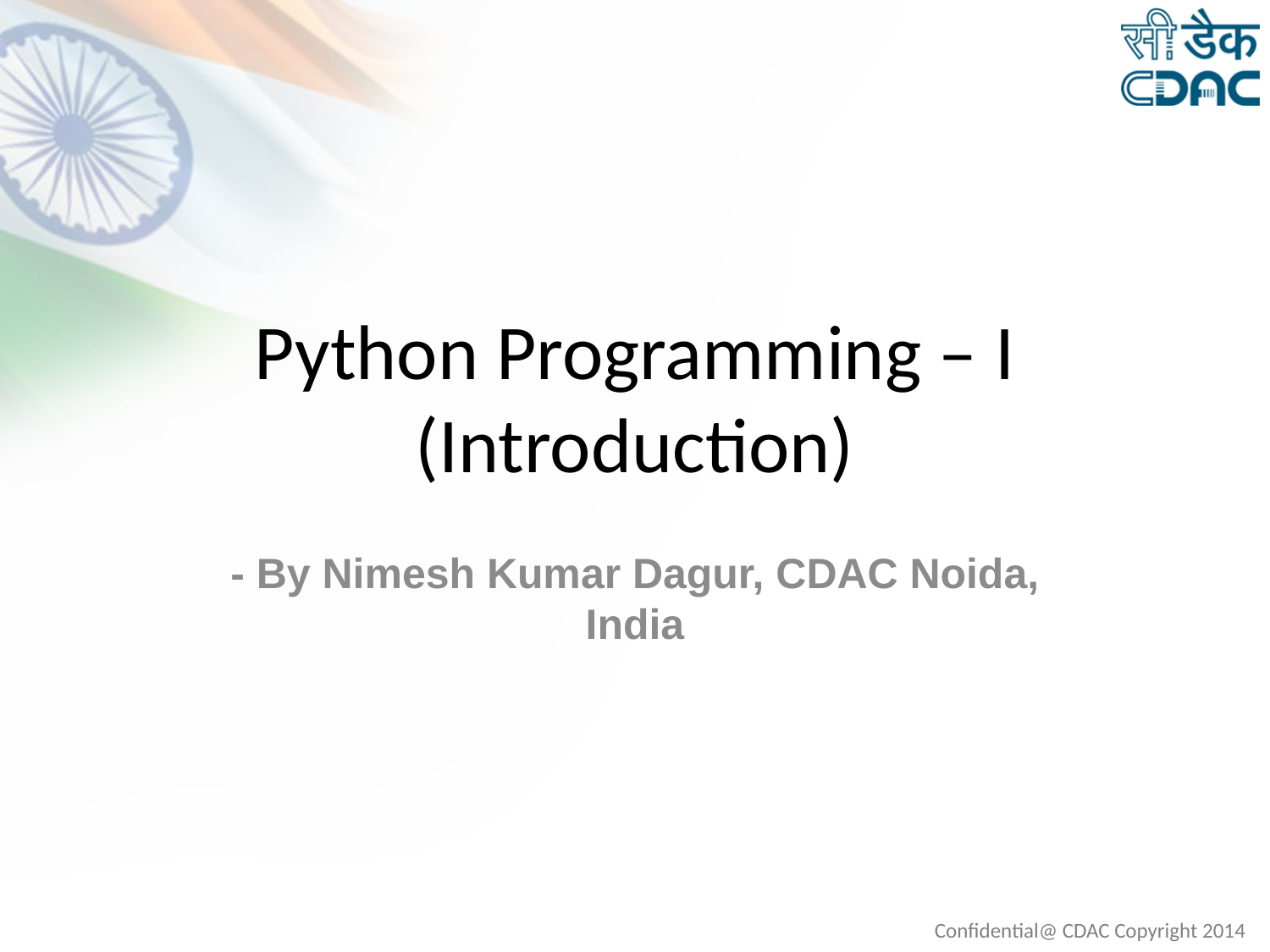

# Python Programming – I (Introduction)
- By Nimesh Kumar Dagur, CDAC Noida, India